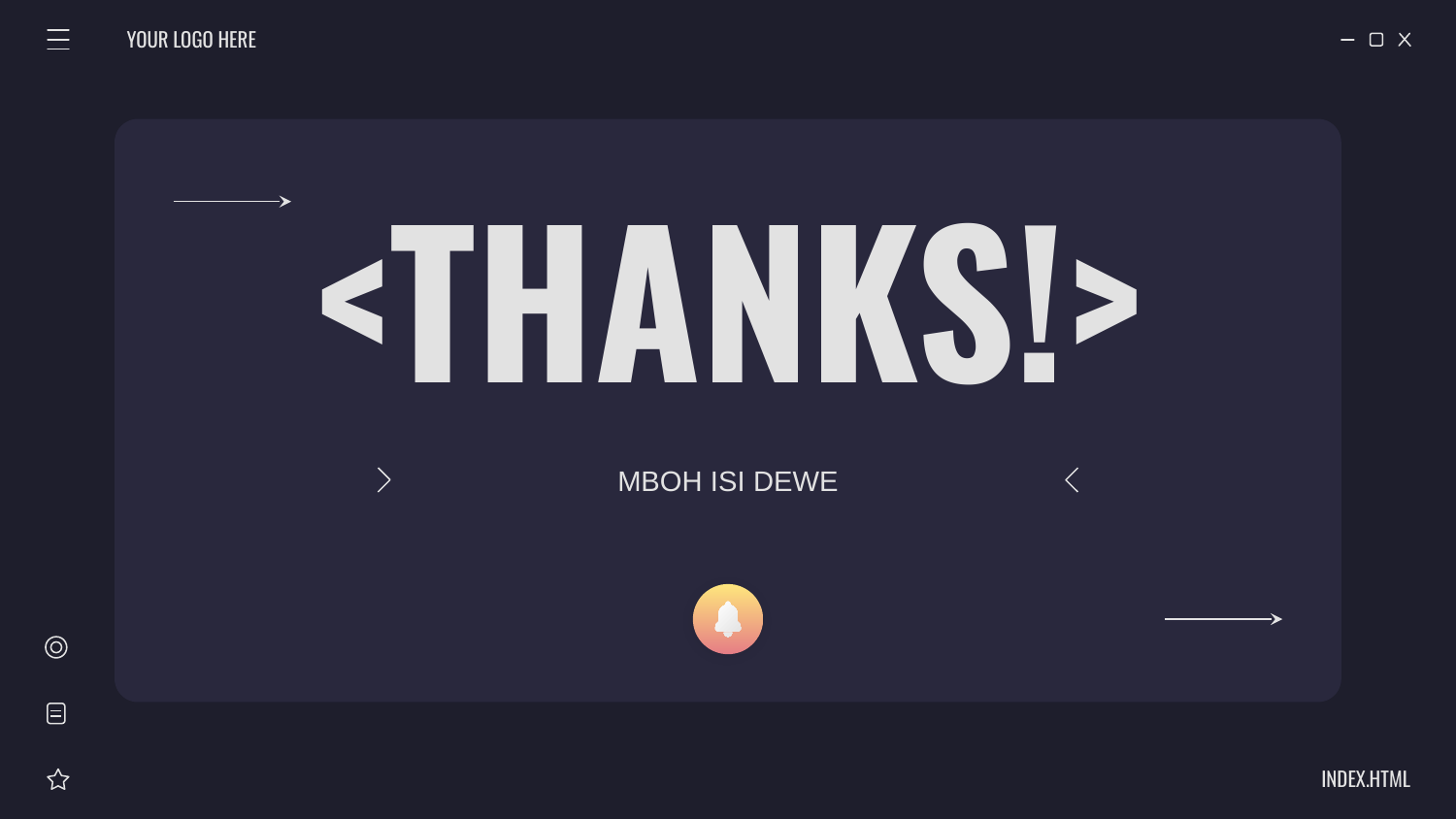

YOUR LOGO HERE

# <THANKS!>
MBOH ISI DEWE

INDEX.HTML